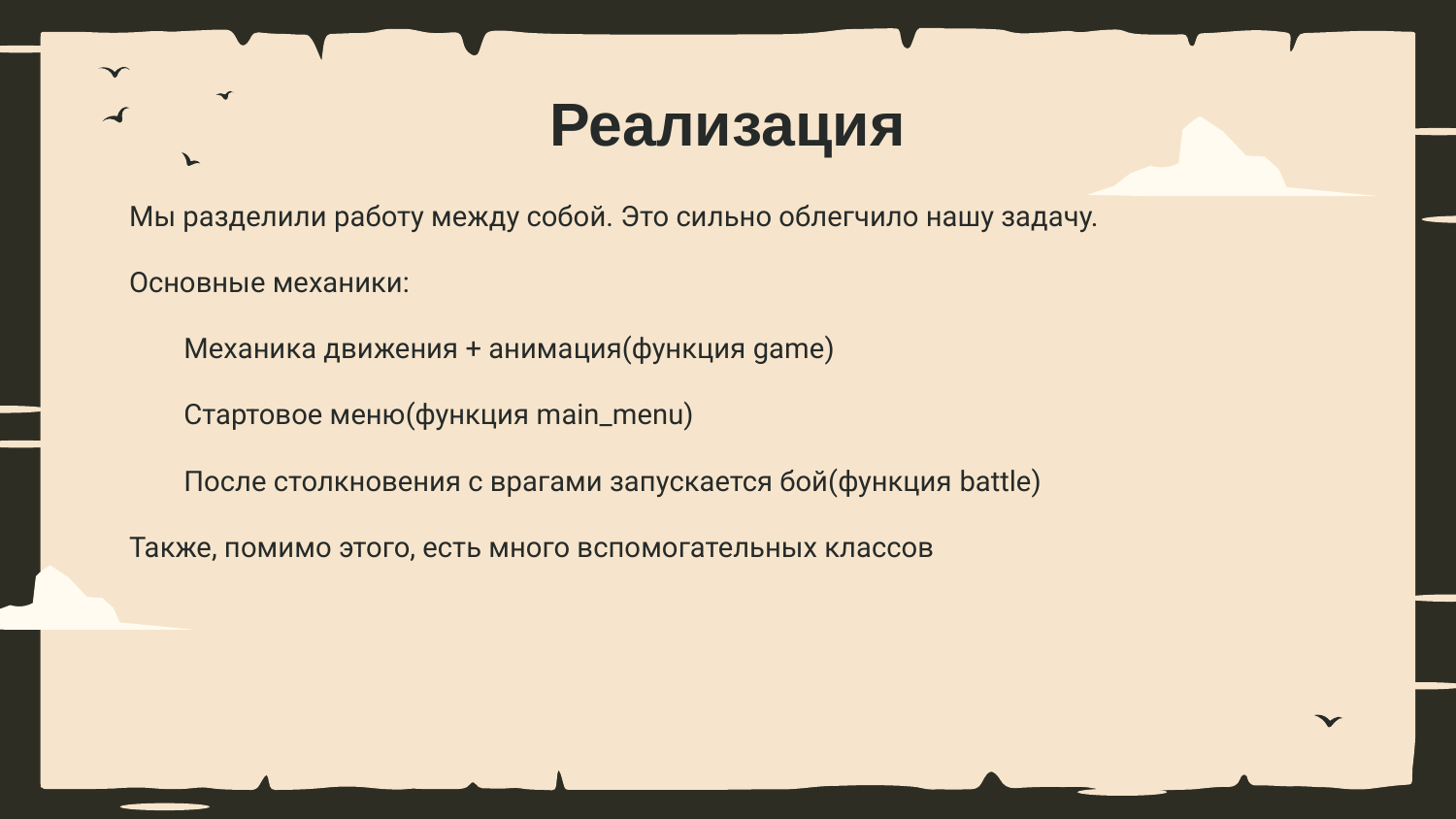

# Реализация
Мы разделили работу между собой. Это сильно облегчило нашу задачу.
Основные механики:
Механика движения + анимация(функция game)
Стартовое меню(функция main_menu)
После столкновения с врагами запускается бой(функция battle)
Также, помимо этого, есть много вспомогательных классов